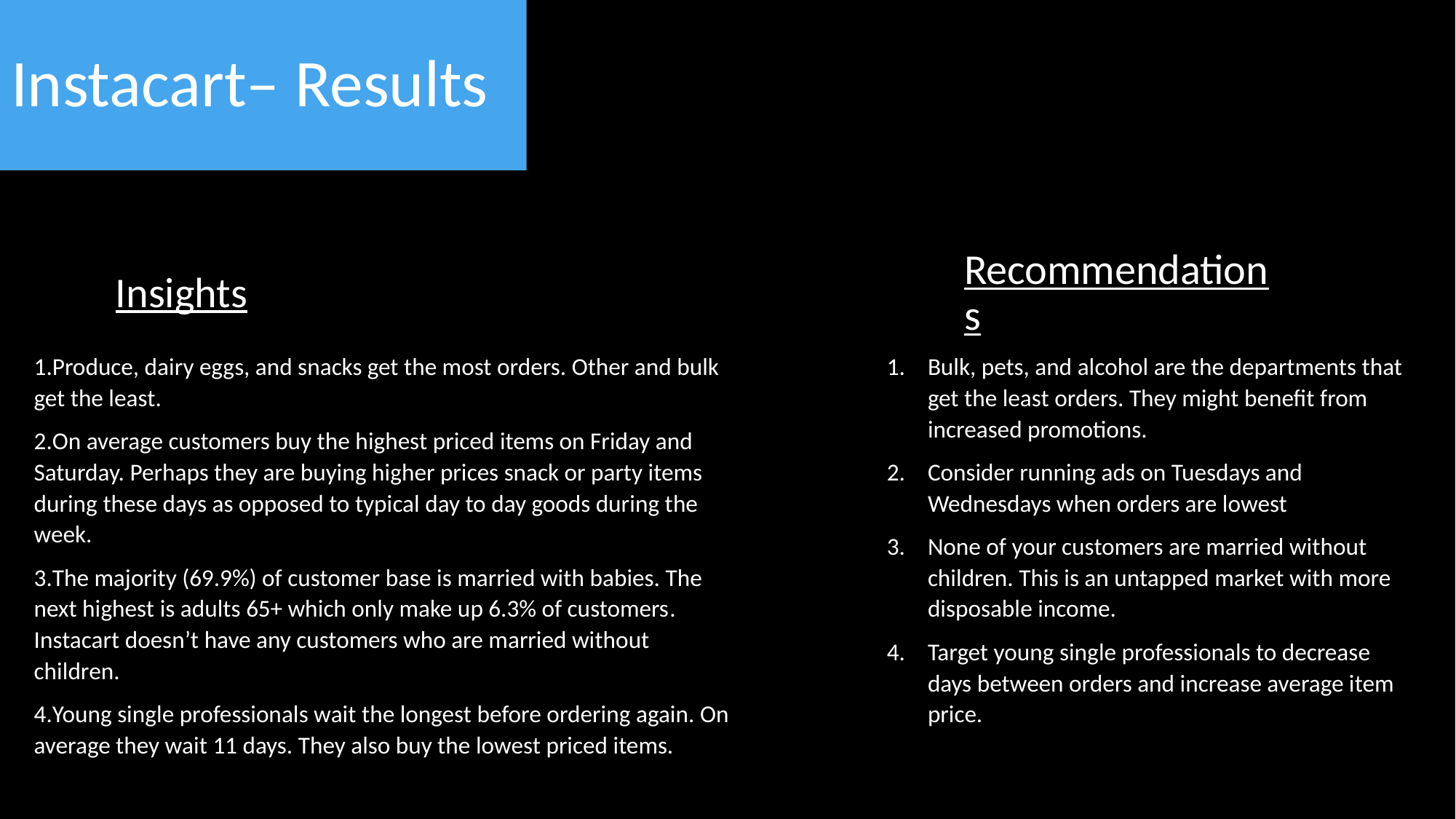

# Instacart– Results
Recommendations
Insights
Produce, dairy eggs, and snacks get the most orders. Other and bulk get the least.
On average customers buy the highest priced items on Friday and Saturday. Perhaps they are buying higher prices snack or party items during these days as opposed to typical day to day goods during the week.
The majority (69.9%) of customer base is married with babies. The next highest is adults 65+ which only make up 6.3% of customers. Instacart doesn’t have any customers who are married without children.
Young single professionals wait the longest before ordering again. On average they wait 11 days. They also buy the lowest priced items.
Bulk, pets, and alcohol are the departments that get the least orders. They might benefit from increased promotions.
Consider running ads on Tuesdays and Wednesdays when orders are lowest
None of your customers are married without children. This is an untapped market with more disposable income.
Target young single professionals to decrease days between orders and increase average item price.